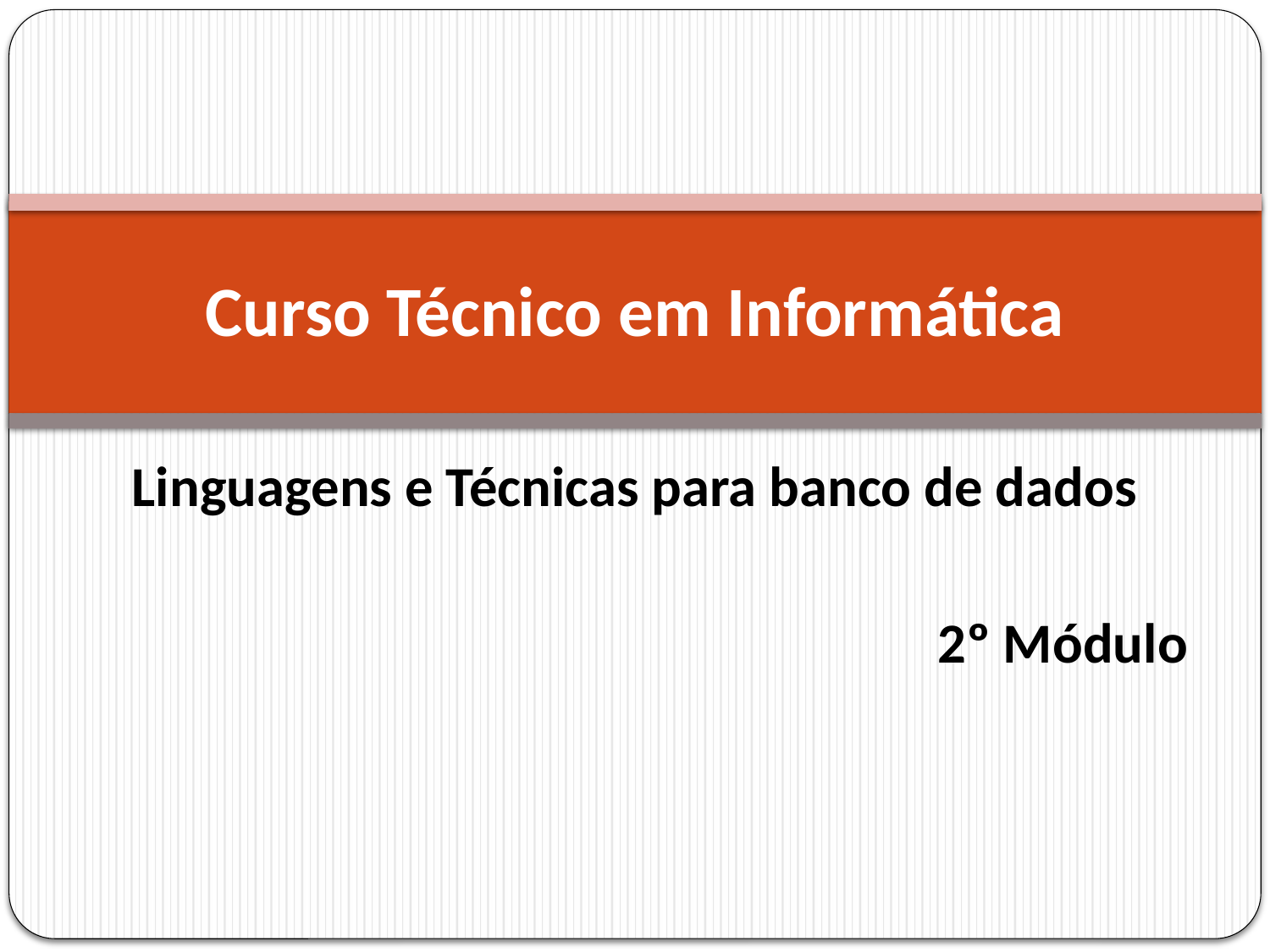

# Curso Técnico em Informática
Linguagens e Técnicas para banco de dados

2º Módulo